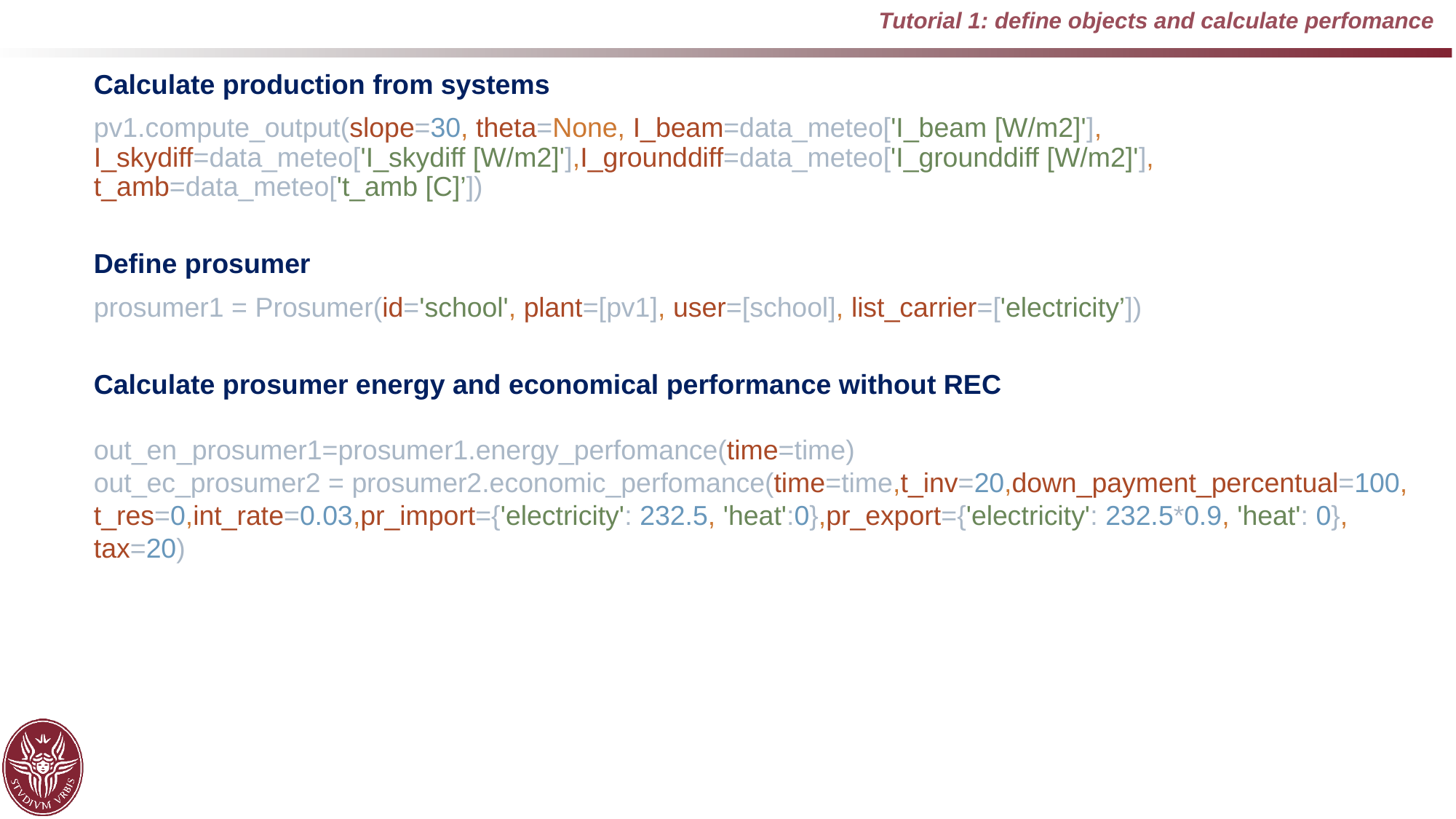

Tutorial 1: define objects and calculate perfomance
Calculate production from systems
pv1.compute_output(slope=30, theta=None, I_beam=data_meteo['I_beam [W/m2]'], I_skydiff=data_meteo['I_skydiff [W/m2]'],I_grounddiff=data_meteo['I_grounddiff [W/m2]'], t_amb=data_meteo['t_amb [C]’])

Define prosumer
prosumer1 = Prosumer(id='school', plant=[pv1], user=[school], list_carrier=['electricity’])

Calculate prosumer energy and economical performance without REC

out_en_prosumer1=prosumer1.energy_perfomance(time=time)
out_ec_prosumer2 = prosumer2.economic_perfomance(time=time,t_inv=20,down_payment_percentual=100, t_res=0,int_rate=0.03,pr_import={'electricity': 232.5, 'heat':0},pr_export={'electricity': 232.5*0.9, 'heat': 0}, tax=20)